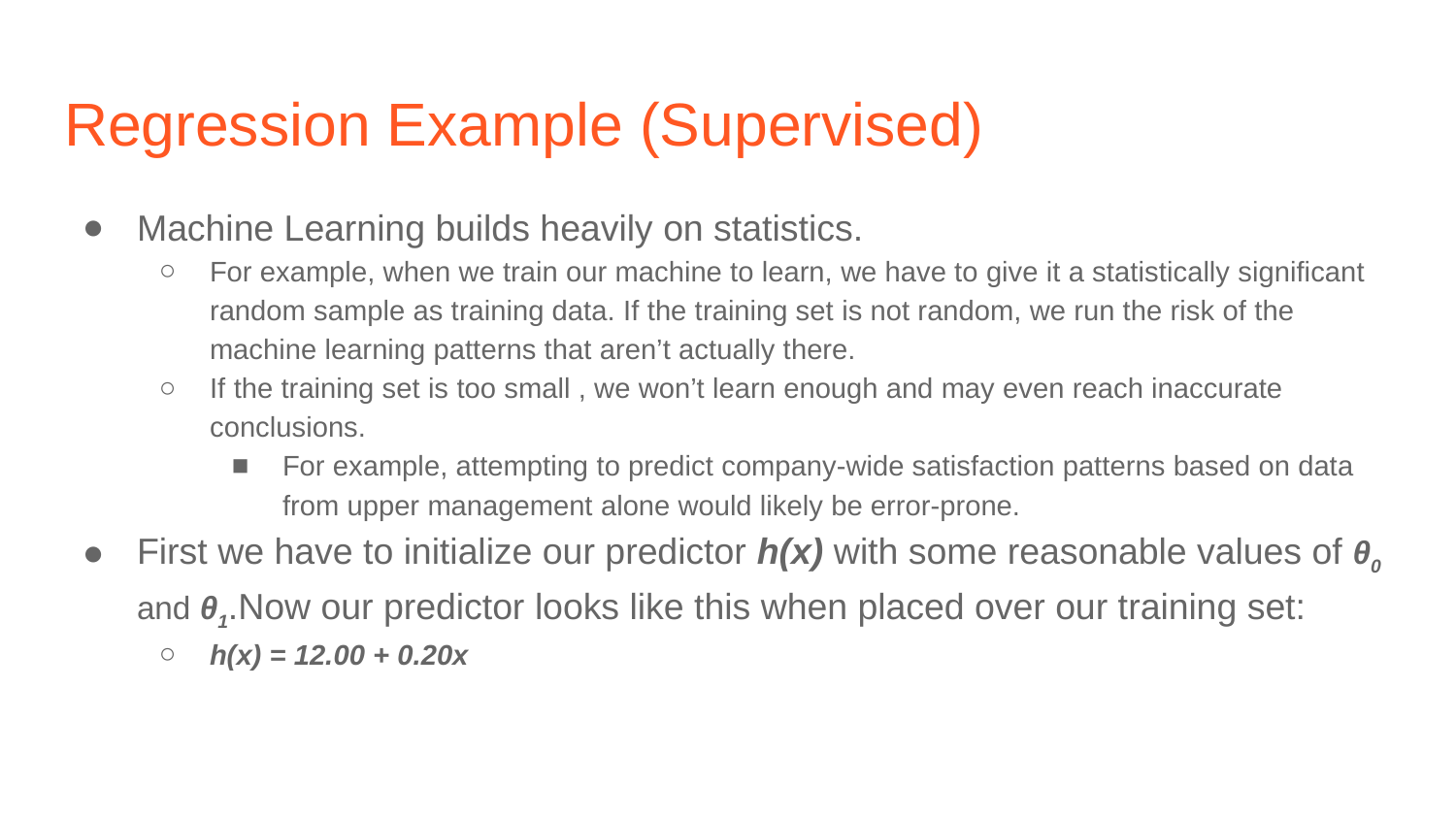

# Regression Example (Supervised)

Machine Learning builds heavily on statistics.
For example, when we train our machine to learn, we have to give it a statistically significant random sample as training data. If the training set is not random, we run the risk of the machine learning patterns that aren’t actually there.
If the training set is too small , we won’t learn enough and may even reach inaccurate conclusions.
For example, attempting to predict company-wide satisfaction patterns based on data from upper management alone would likely be error-prone.
First we have to initialize our predictor h(x) with some reasonable values of θ0 and θ1.Now our predictor looks like this when placed over our training set:
h(x) = 12.00 + 0.20x